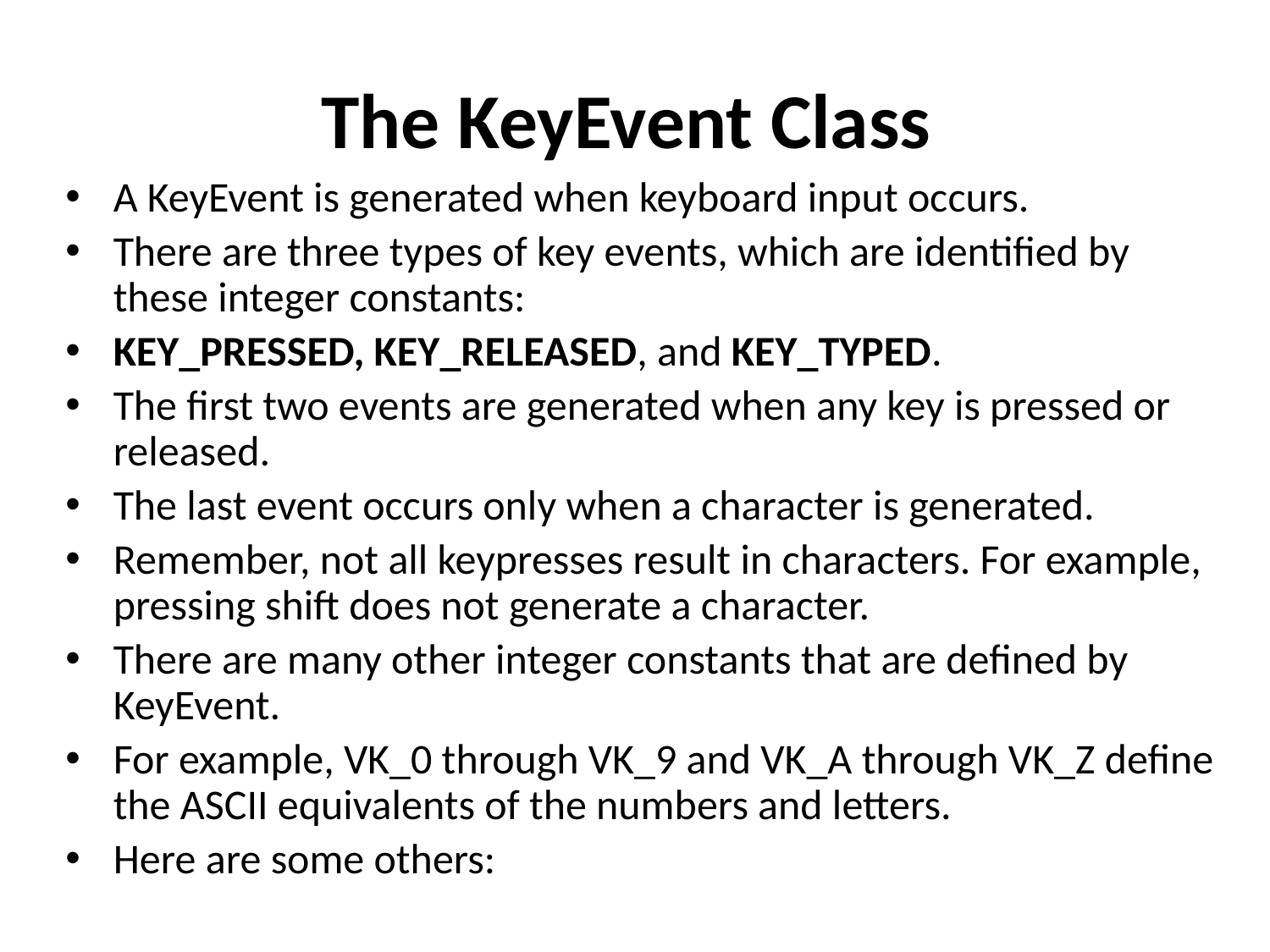

# The KeyEvent Class
A KeyEvent is generated when keyboard input occurs.
There are three types of key events, which are identified by these integer constants:
KEY_PRESSED, KEY_RELEASED, and KEY_TYPED.
The first two events are generated when any key is pressed or released.
The last event occurs only when a character is generated.
Remember, not all keypresses result in characters. For example, pressing shift does not generate a character.
There are many other integer constants that are defined by KeyEvent.
For example, VK_0 through VK_9 and VK_A through VK_Z define the ASCII equivalents of the numbers and letters.
Here are some others: